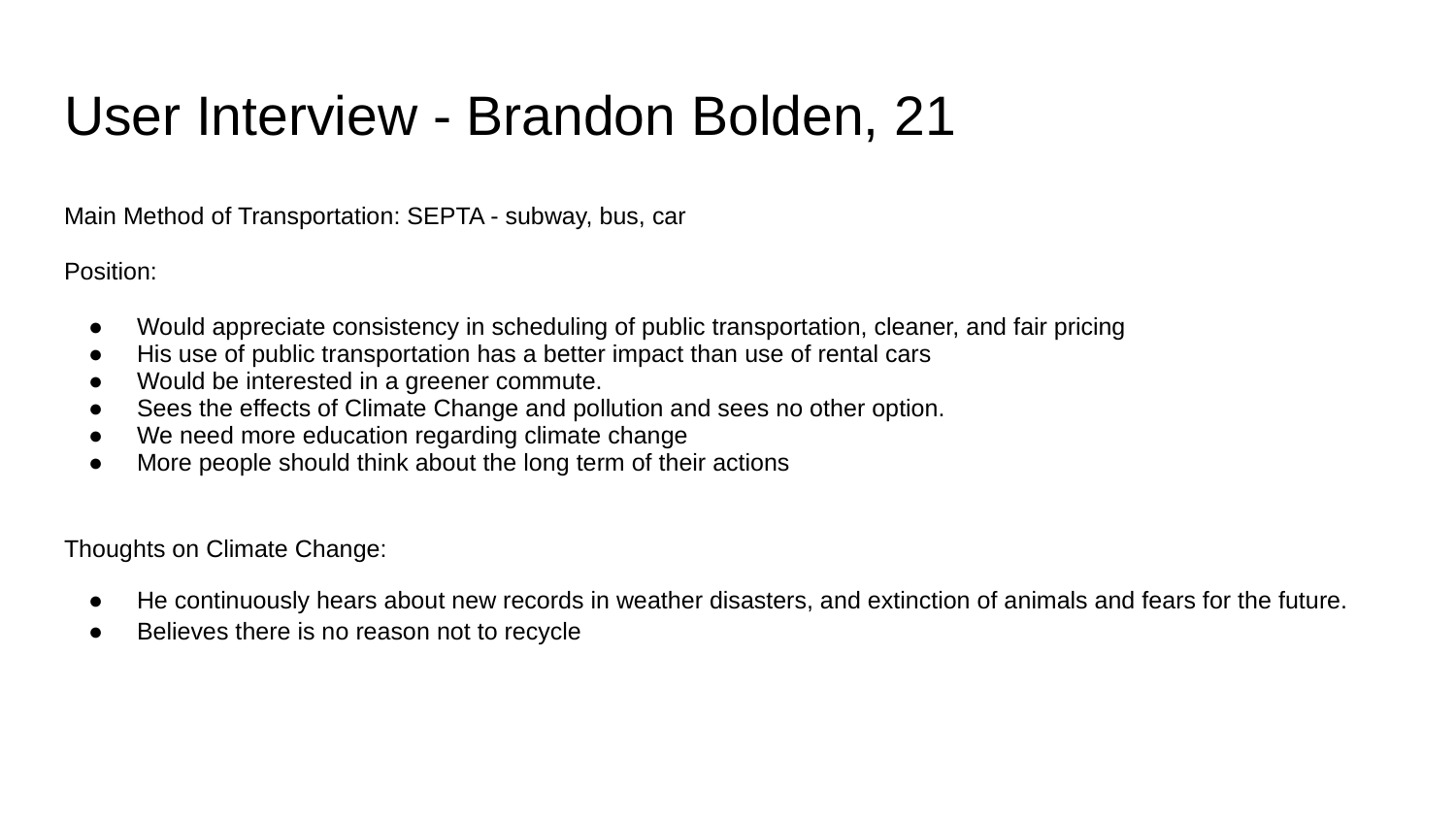

# User Interview - Brandon Bolden, 21
Main Method of Transportation: SEPTA - subway, bus, car
Position:
Would appreciate consistency in scheduling of public transportation, cleaner, and fair pricing
His use of public transportation has a better impact than use of rental cars
Would be interested in a greener commute.
Sees the effects of Climate Change and pollution and sees no other option.
We need more education regarding climate change
More people should think about the long term of their actions

Thoughts on Climate Change:
He continuously hears about new records in weather disasters, and extinction of animals and fears for the future.
Believes there is no reason not to recycle